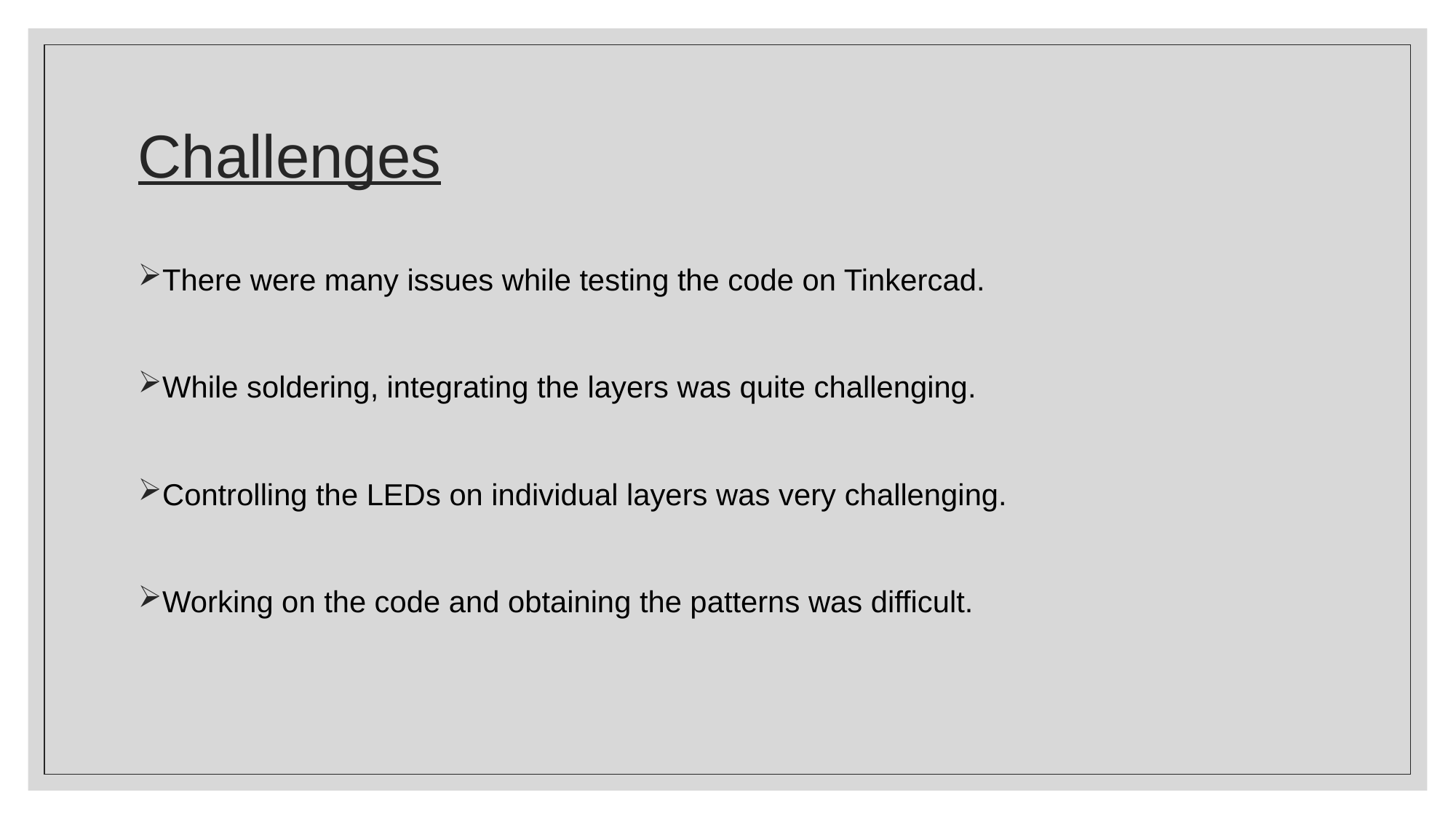

# Challenges
There were many issues while testing the code on Tinkercad.

While soldering, integrating the layers was quite challenging.

Controlling the LEDs on individual layers was very challenging.

Working on the code and obtaining the patterns was difficult.